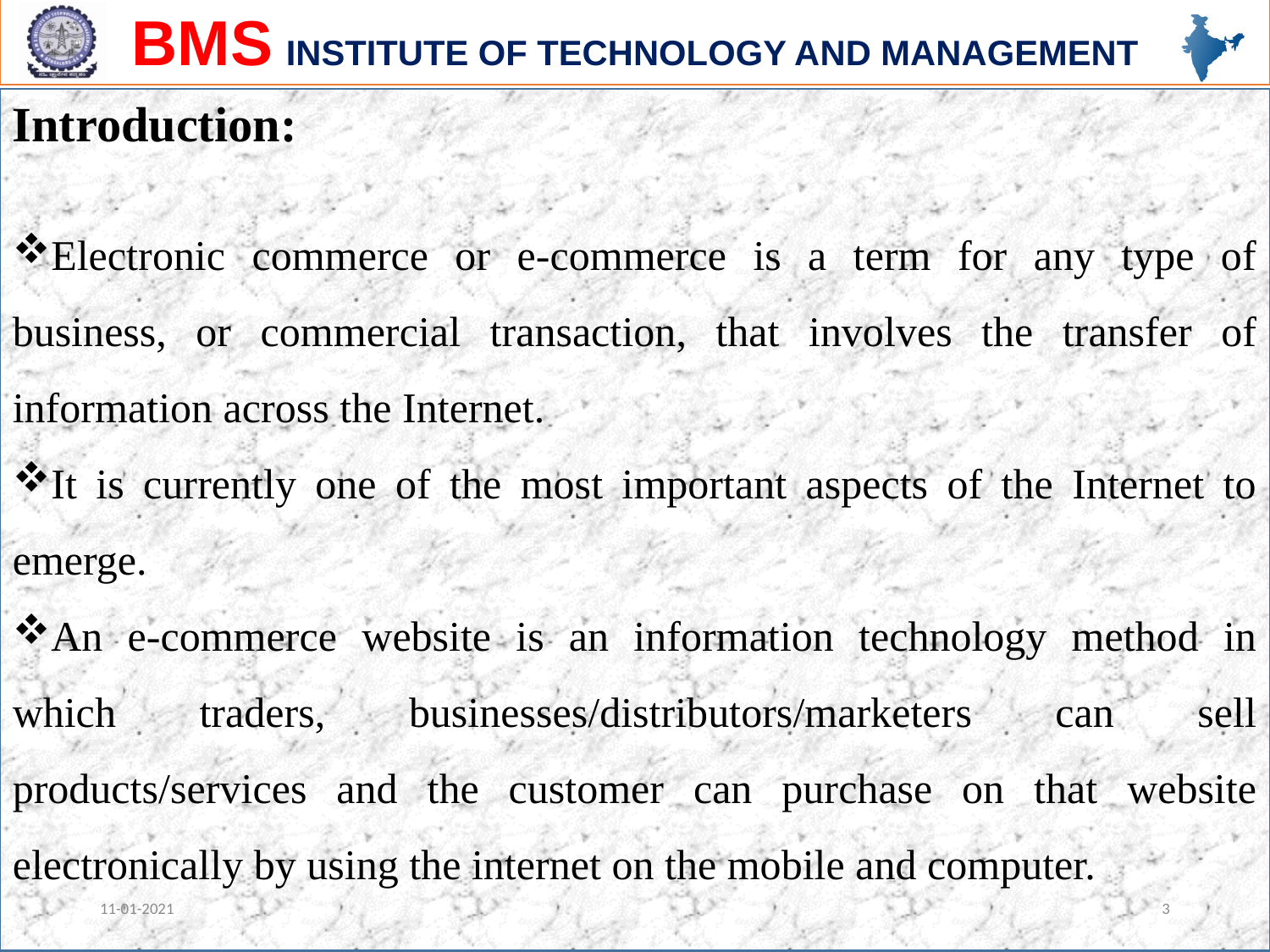

Introduction:

Electronic commerce or e-commerce is a term for any type of business, or commercial transaction, that involves the transfer of information across the Internet.
It is currently one of the most important aspects of the Internet to emerge.
An e-commerce website is an information technology method in which traders, businesses/distributors/marketers can sell products/services and the customer can purchase on that website electronically by using the internet on the mobile and computer.

11-01-2021
3